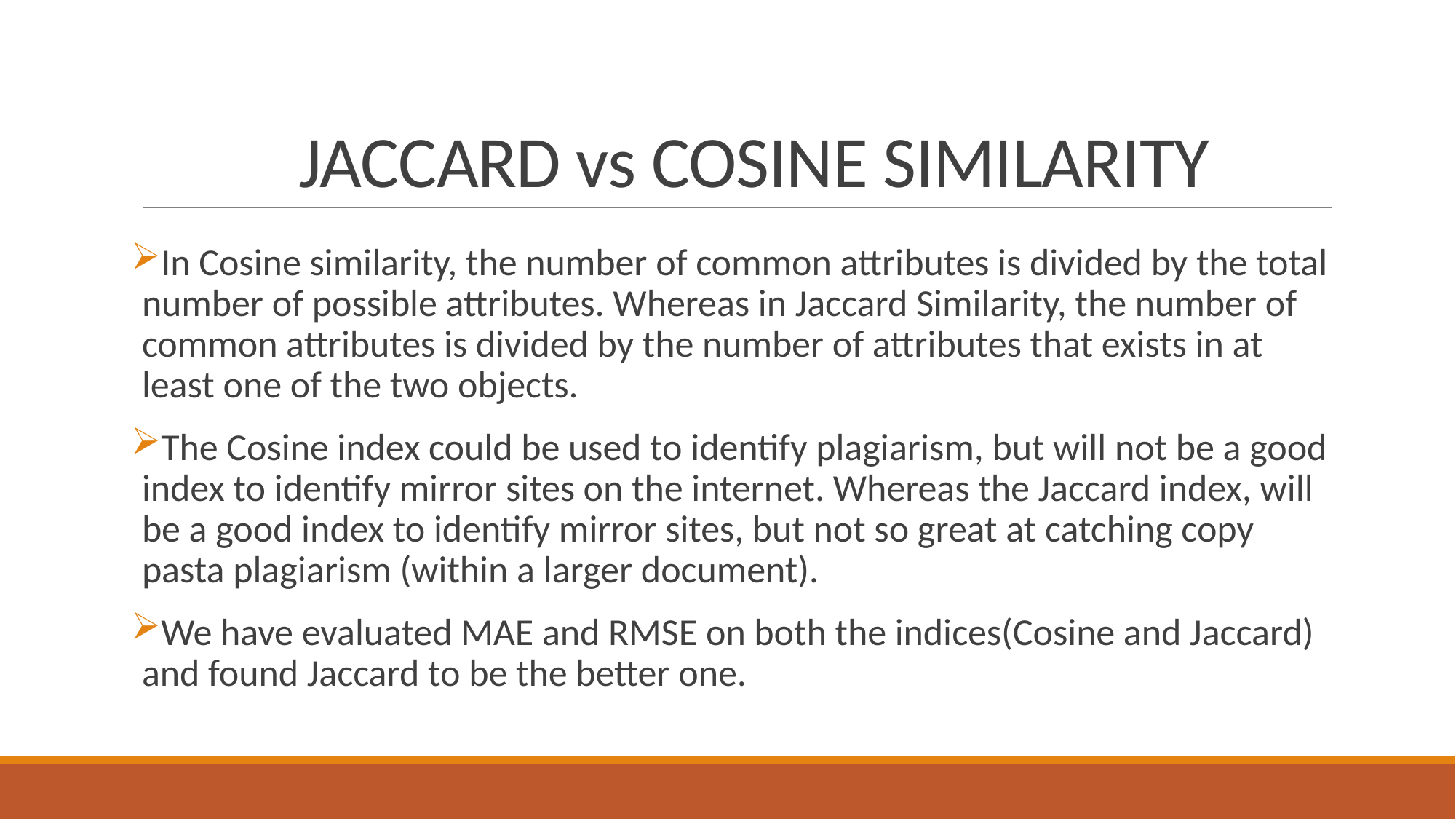

# JACCARD vs COSINE SIMILARITY
In Cosine similarity, the number of common attributes is divided by the total number of possible attributes. Whereas in Jaccard Similarity, the number of common attributes is divided by the number of attributes that exists in at least one of the two objects.
The Cosine index could be used to identify plagiarism, but will not be a good index to identify mirror sites on the internet. Whereas the Jaccard index, will be a good index to identify mirror sites, but not so great at catching copy pasta plagiarism (within a larger document).
We have evaluated MAE and RMSE on both the indices(Cosine and Jaccard) and found Jaccard to be the better one.